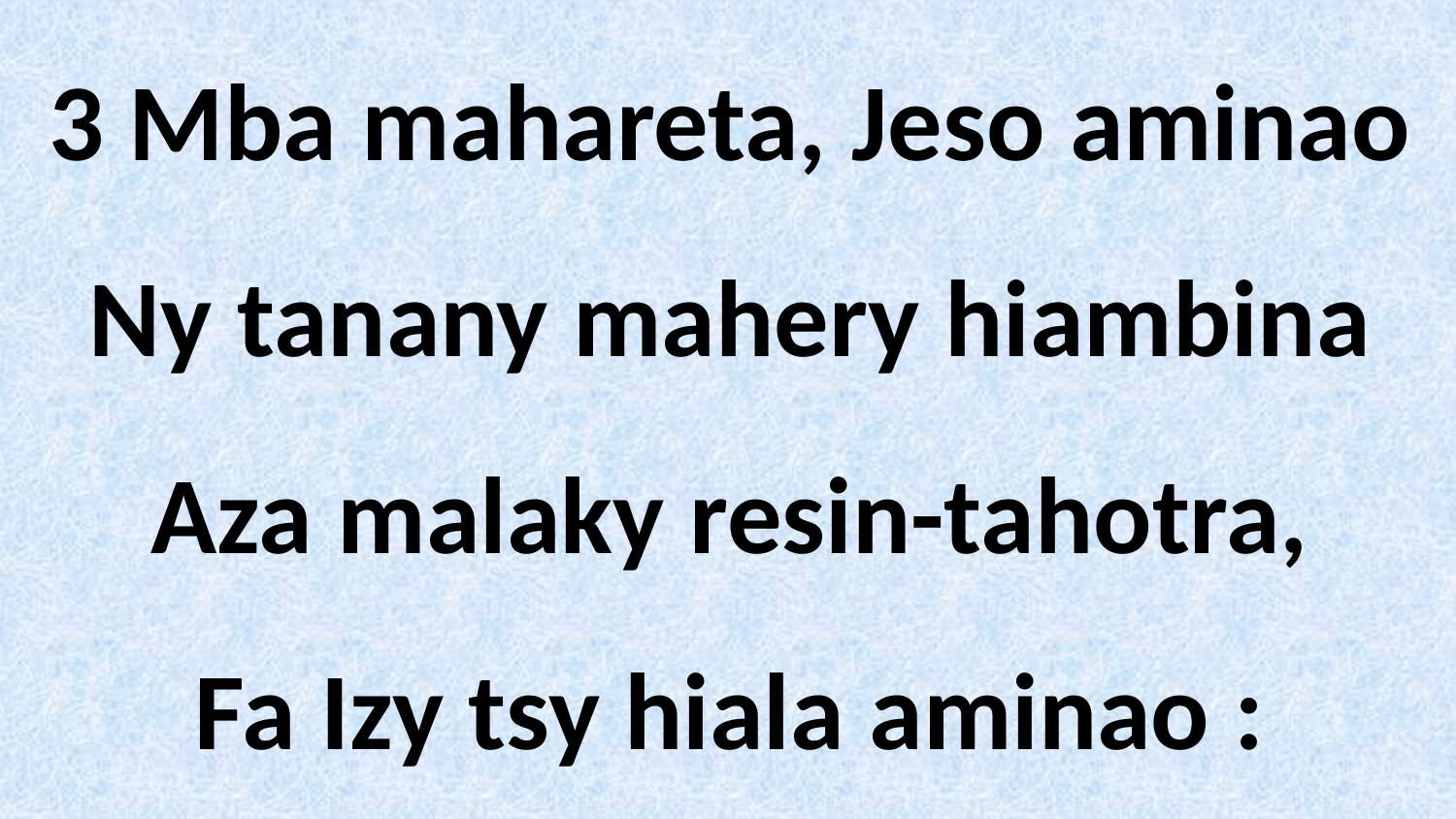

# 3 Mba mahareta, Jeso aminao Ny tanany mahery hiambina Aza malaky resin-tahotra, Fa Izy tsy hiala aminao :